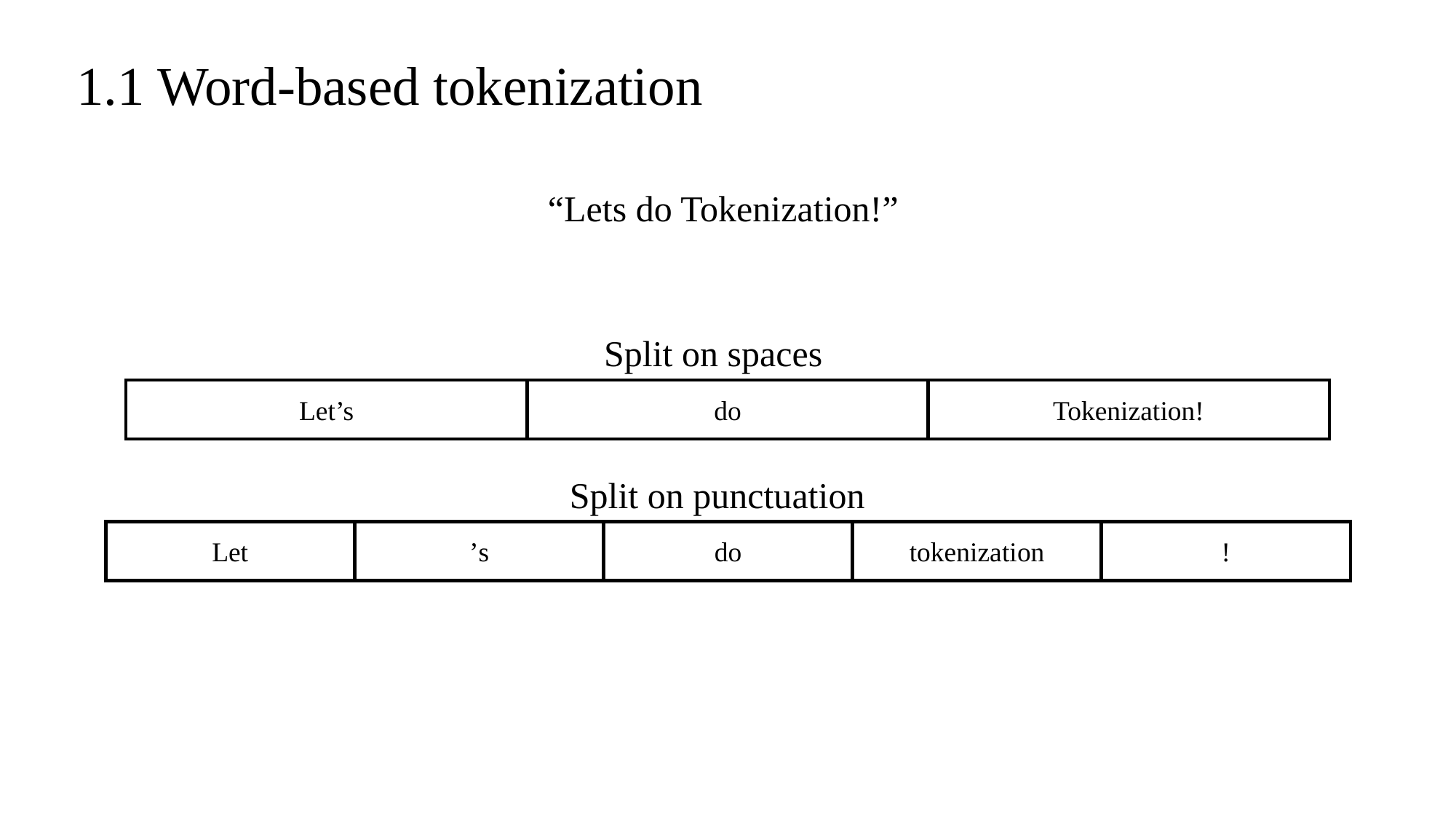

1.1 Word-based tokenization
“Lets do Tokenization!”
Split on spaces
Let’s
do
Tokenization!
Split on punctuation
Let
’s
do
tokenization
!